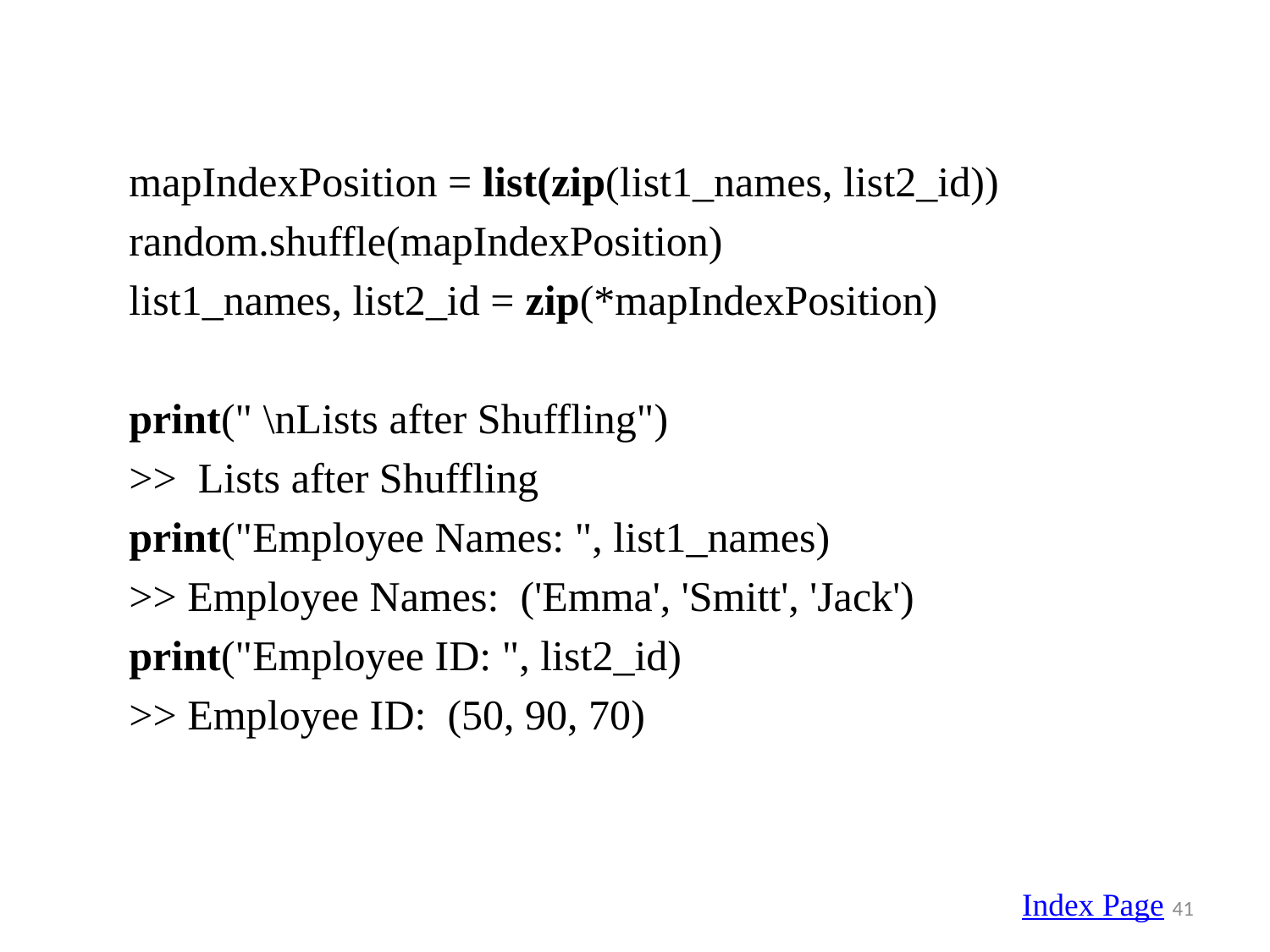

mapIndexPosition = list(zip(list1_names, list2_id))
random.shuffle(mapIndexPosition)
list1_names, list2_id = zip(*mapIndexPosition)

print(" \nLists after Shuffling")
>>  Lists after Shuffling
print("Employee Names: ", list1_names)
>> Employee Names:  ('Emma', 'Smitt', 'Jack')
print("Employee ID: ", list2_id)
>> Employee ID:  (50, 90, 70)

Index Page
41